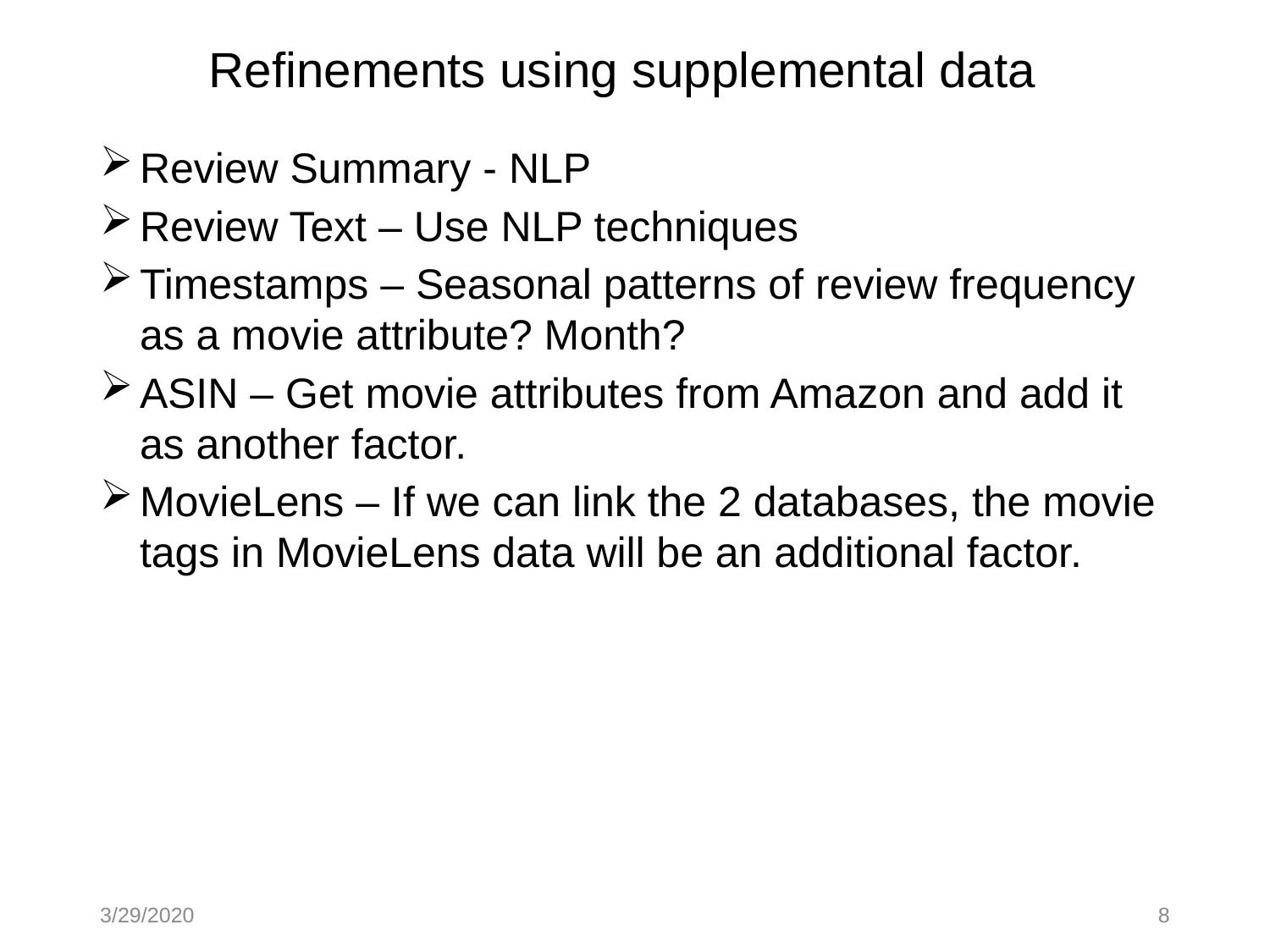

# Refinements using supplemental data
Review Summary - NLP
Review Text – Use NLP techniques
Timestamps – Seasonal patterns of review frequency as a movie attribute? Month?
ASIN – Get movie attributes from Amazon and add it as another factor.
MovieLens – If we can link the 2 databases, the movie tags in MovieLens data will be an additional factor.

3/29/2020
8